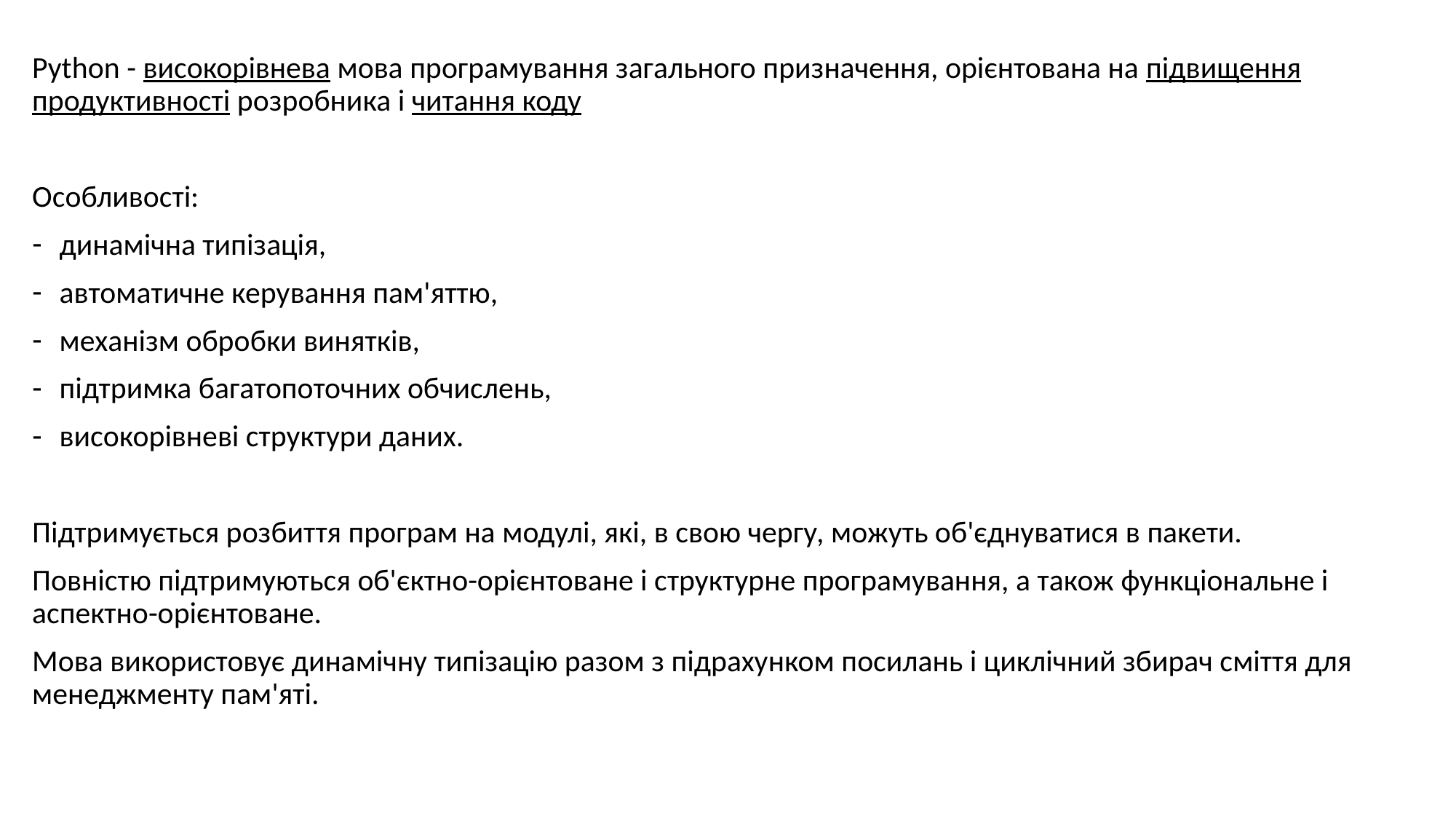

Python - високорівнева мова програмування загального призначення, орієнтована на підвищення продуктивності розробника і читання коду

Особливості:
динамічна типізація,
автоматичне керування пам'яттю,
механізм обробки винятків,
підтримка багатопоточних обчислень,
високорівневі структури даних.

Підтримується розбиття програм на модулі, які, в свою чергу, можуть об'єднуватися в пакети.
Повністю підтримуються об'єктно-орієнтоване і структурне програмування, а також функціональне і аспектно-орієнтоване.
Мова використовує динамічну типізацію разом з підрахунком посилань і циклічний збирач сміття для менеджменту пам'яті.